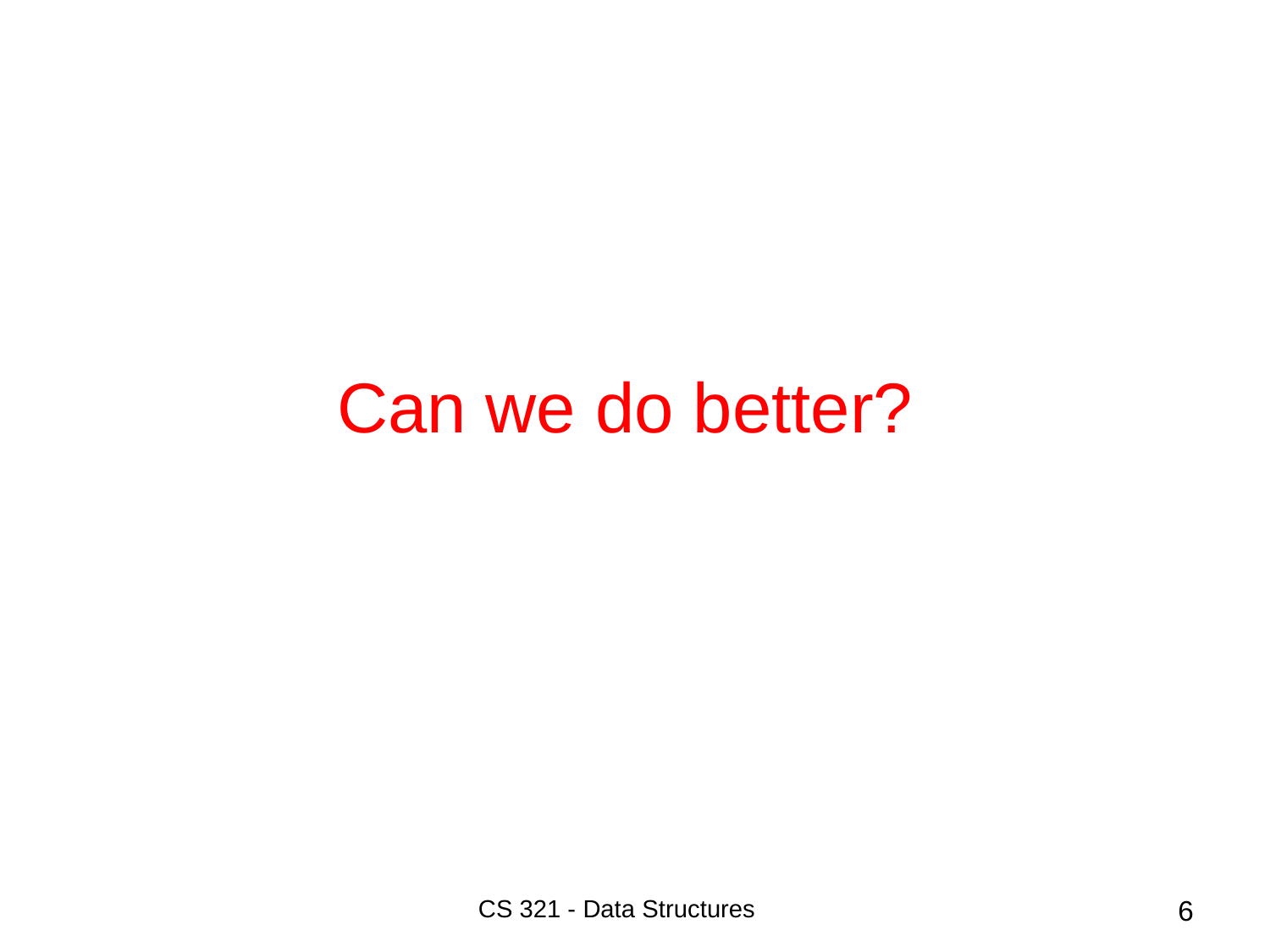

Can we do better?
CS 321 - Data Structures
6